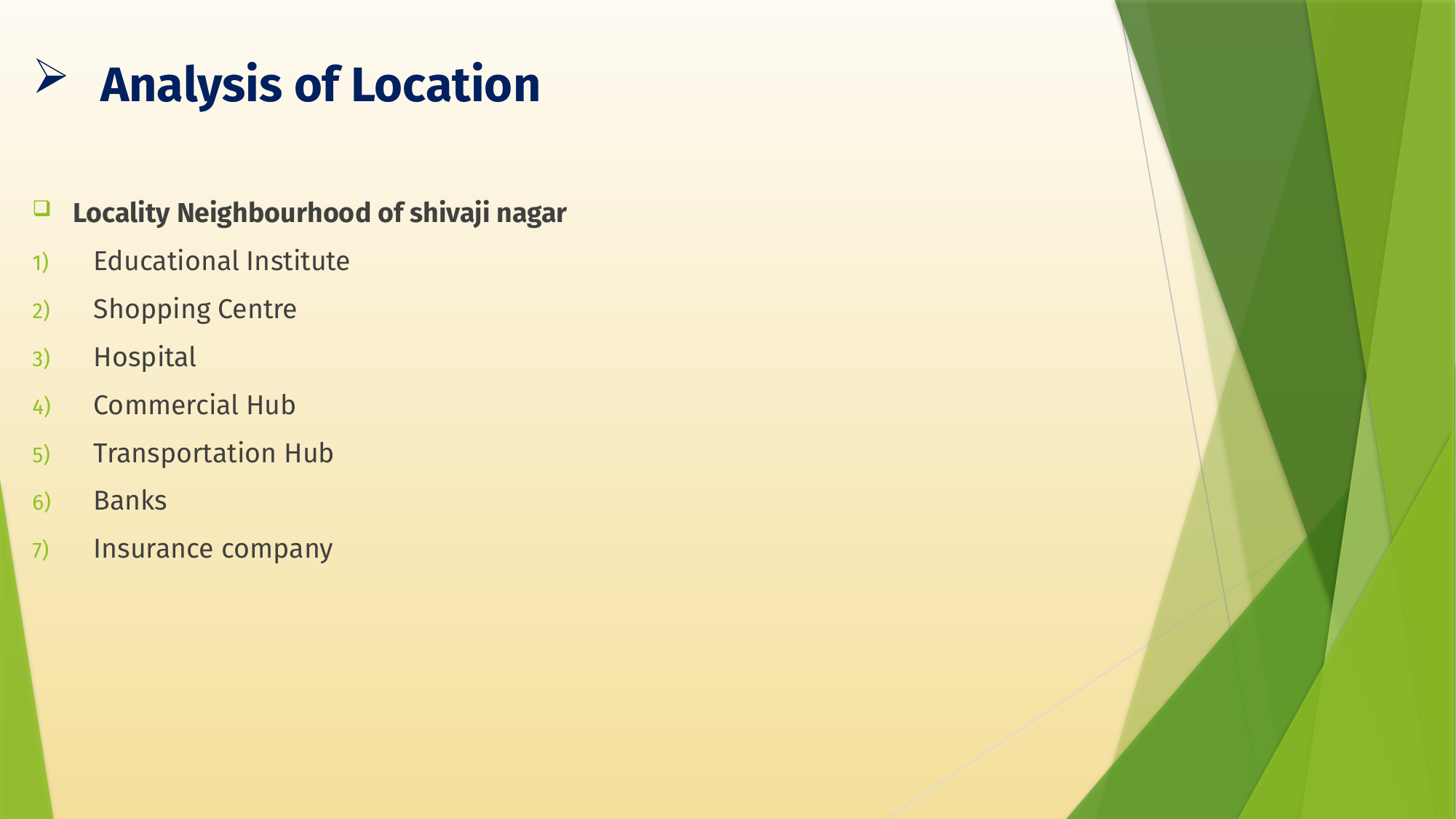

# Analysis of Location
Locality Neighbourhood of shivaji nagar
Educational Institute
Shopping Centre
Hospital
Commercial Hub
Transportation Hub
Banks
Insurance company